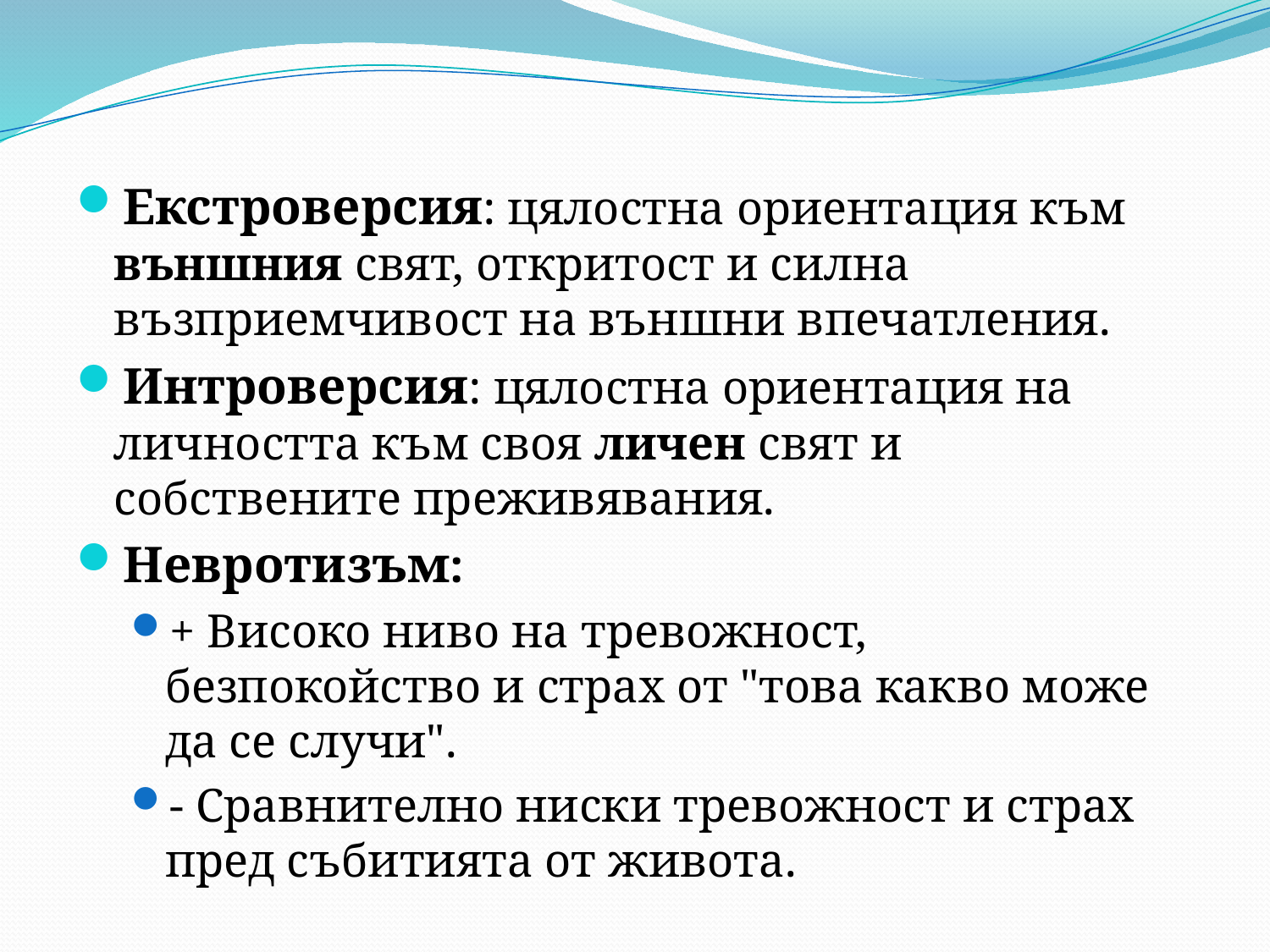

Екстроверсия: цялостна ориентация към външния свят, откритост и силна възприемчивост на външни впечатления.
Интроверсия: цялостна ориентация на личността към своя личен свят и собствените преживявания.
Невротизъм:
+ Високо ниво на тревожност, безпокойство и страх от "това какво може да се случи".
- Сравнително ниски тревожност и страх пред събитията от живота.